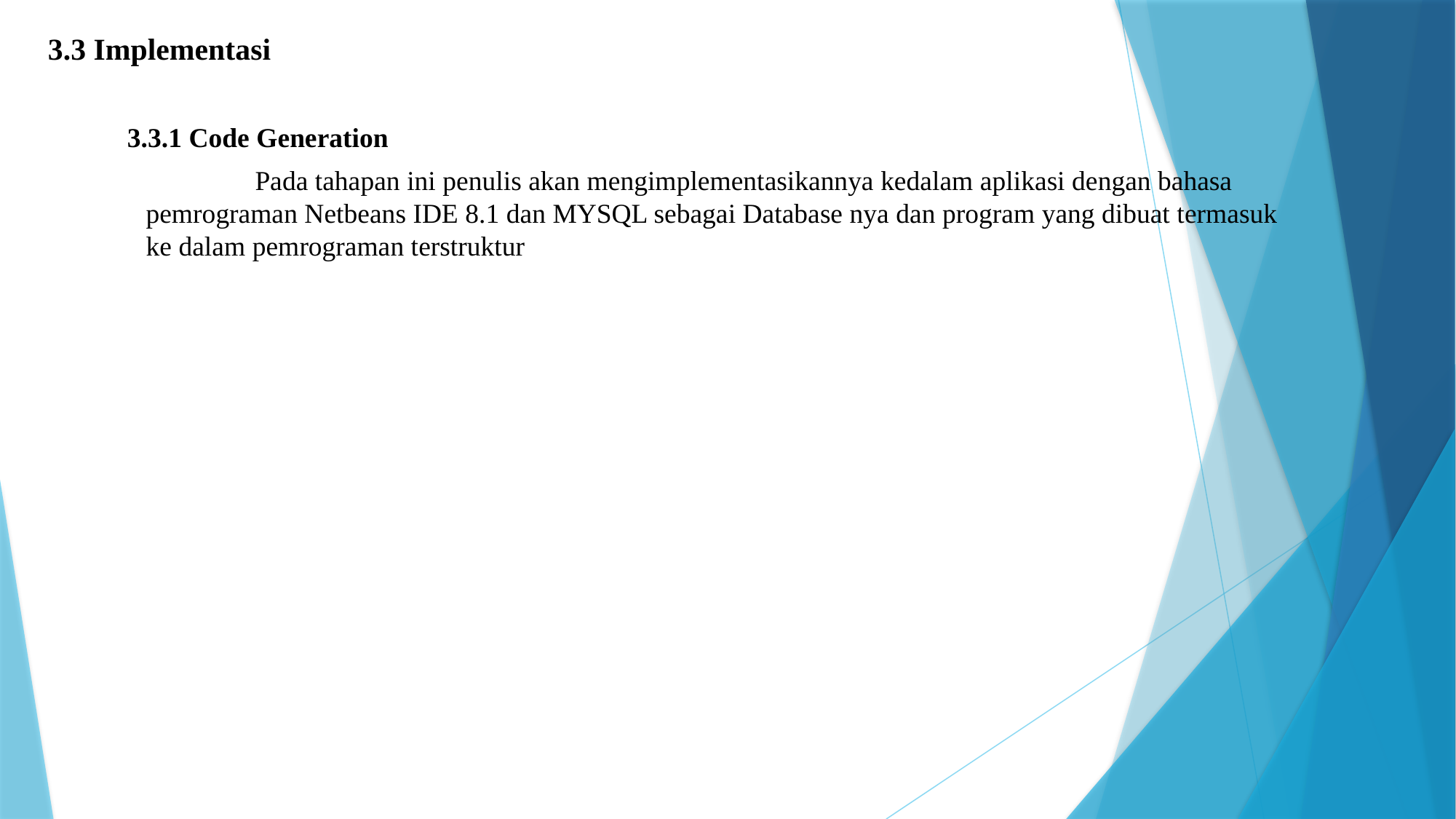

3.3 Implementasi
3.3.1 Code Generation
	Pada tahapan ini penulis akan mengimplementasikannya kedalam aplikasi dengan bahasa pemrograman Netbeans IDE 8.1 dan MYSQL sebagai Database nya dan program yang dibuat termasuk ke dalam pemrograman terstruktur